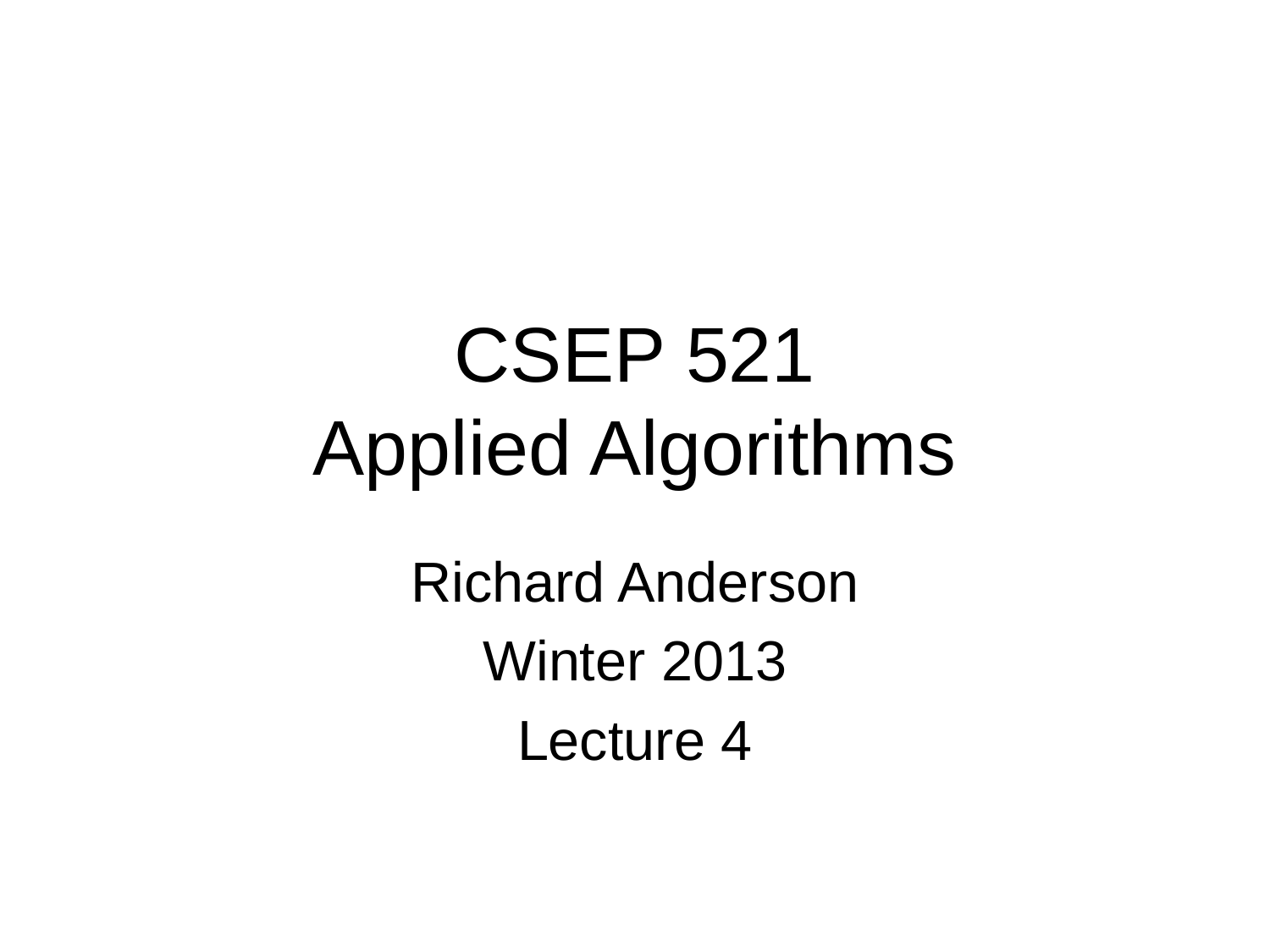

# CSEP 521 Applied Algorithms
Richard Anderson
Winter 2013
Lecture 4